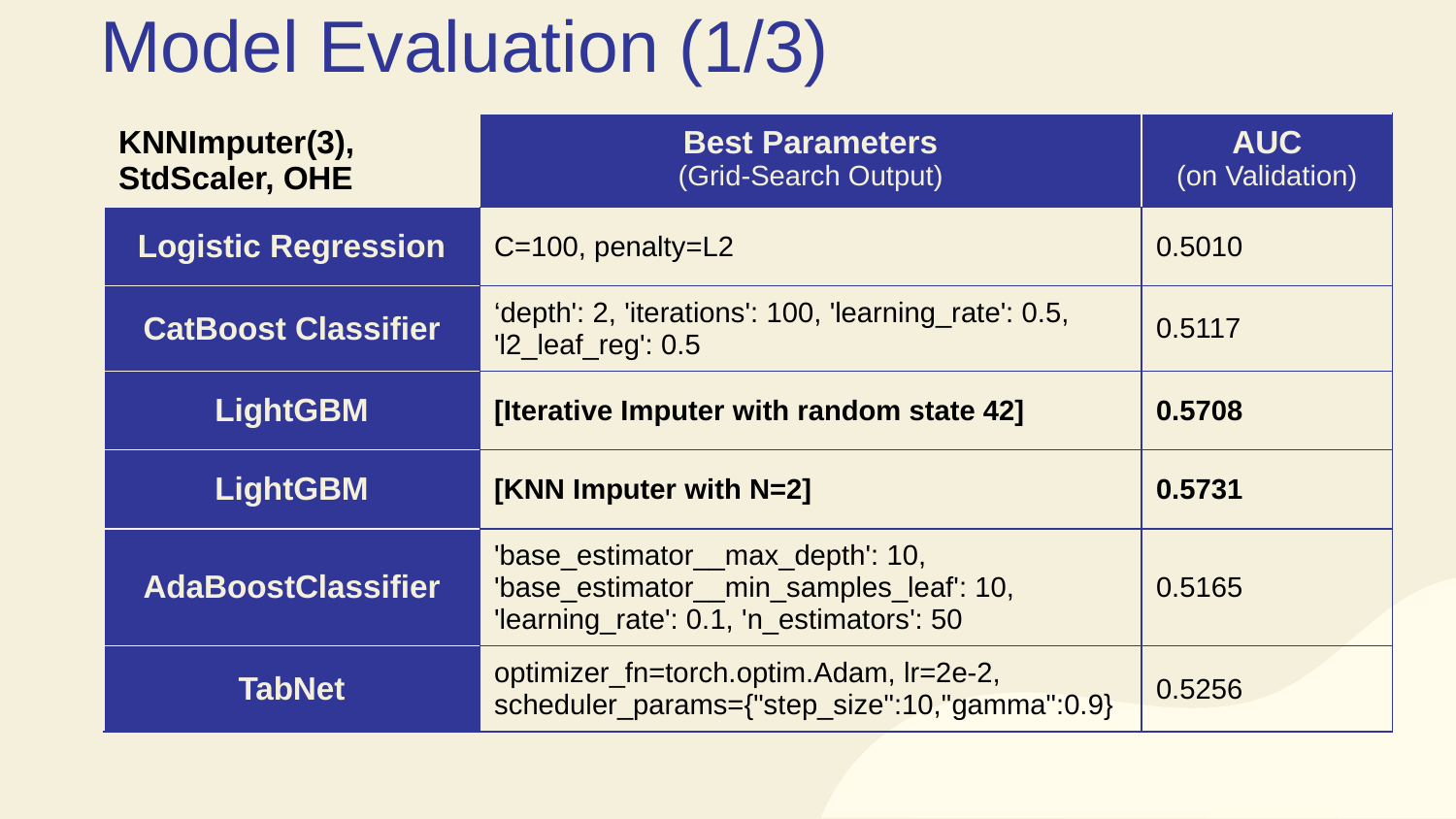

# Model Evaluation (1/3)
| KNNImputer(3), StdScaler, OHE | Best Parameters (Grid-Search Output) |  | AUC (on Validation) |
| --- | --- | --- | --- |
| Logistic Regression | C=100, penalty=L2 |  | 0.5010 |
| CatBoost Classifier | ‘depth': 2, 'iterations': 100, 'learning\_rate': 0.5, 'l2\_leaf\_reg': 0.5 |  | 0.5117 |
| LightGBM | [Iterative Imputer with random state 42] |  | 0.5708 |
| LightGBM | [KNN Imputer with N=2] |  | 0.5731 |
| AdaBoostClassifier | 'base\_estimator\_\_max\_depth': 10, 'base\_estimator\_\_min\_samples\_leaf': 10, 'learning\_rate': 0.1, 'n\_estimators': 50 |  | 0.5165 |
| TabNet | optimizer\_fn=torch.optim.Adam, lr=2e-2, scheduler\_params={"step\_size":10,"gamma":0.9} |  | 0.5256 |